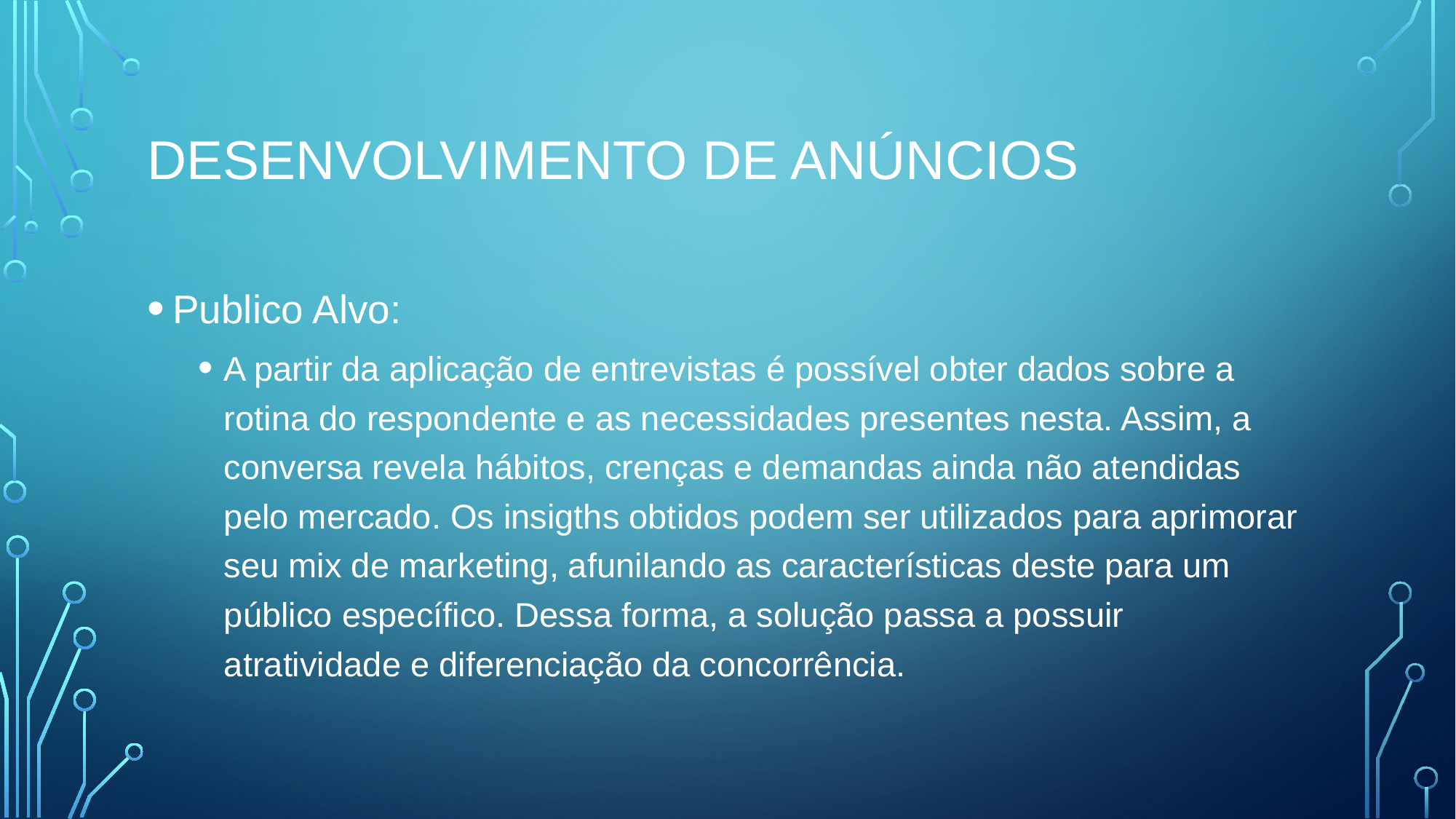

# Desenvolvimento de anúncios
Publico Alvo:
A partir da aplicação de entrevistas é possível obter dados sobre a rotina do respondente e as necessidades presentes nesta. Assim, a conversa revela hábitos, crenças e demandas ainda não atendidas pelo mercado. Os insigths obtidos podem ser utilizados para aprimorar seu mix de marketing, afunilando as características deste para um público específico. Dessa forma, a solução passa a possuir atratividade e diferenciação da concorrência.